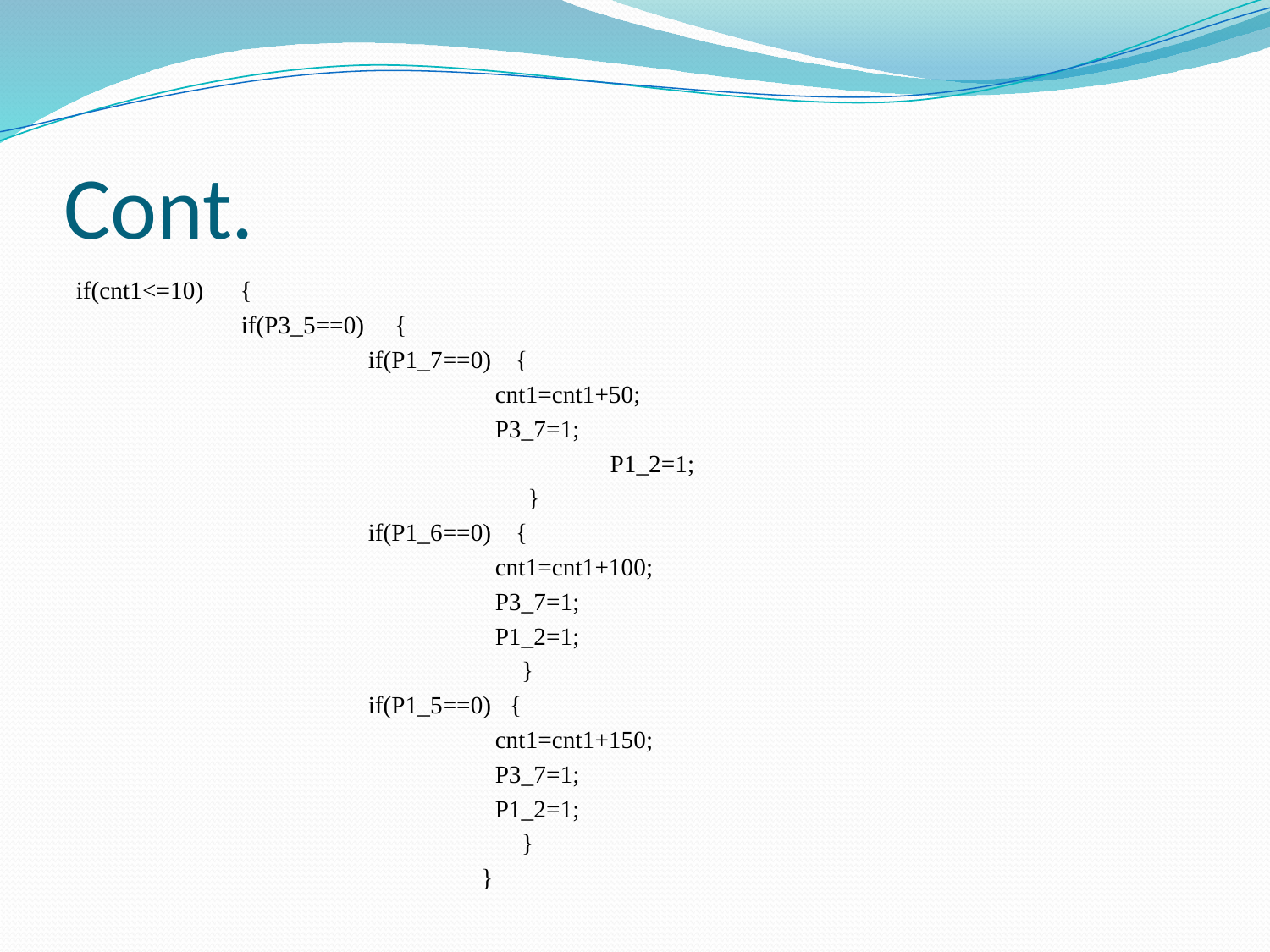

# Cont.
if(cnt1<=10)      {
		if(P3_5==0)     {
			if(P1_7==0)    {
				cnt1=cnt1+50;
				P3_7=1;
                                                                                       P1_2=1;
			                          }
			if(P1_6==0)    {
				cnt1=cnt1+100;
			 	P3_7=1;
				P1_2=1;
			                         }
			if(P1_5==0)   {
				cnt1=cnt1+150;
				P3_7=1;
				P1_2=1;
			                         }
                                                                  }